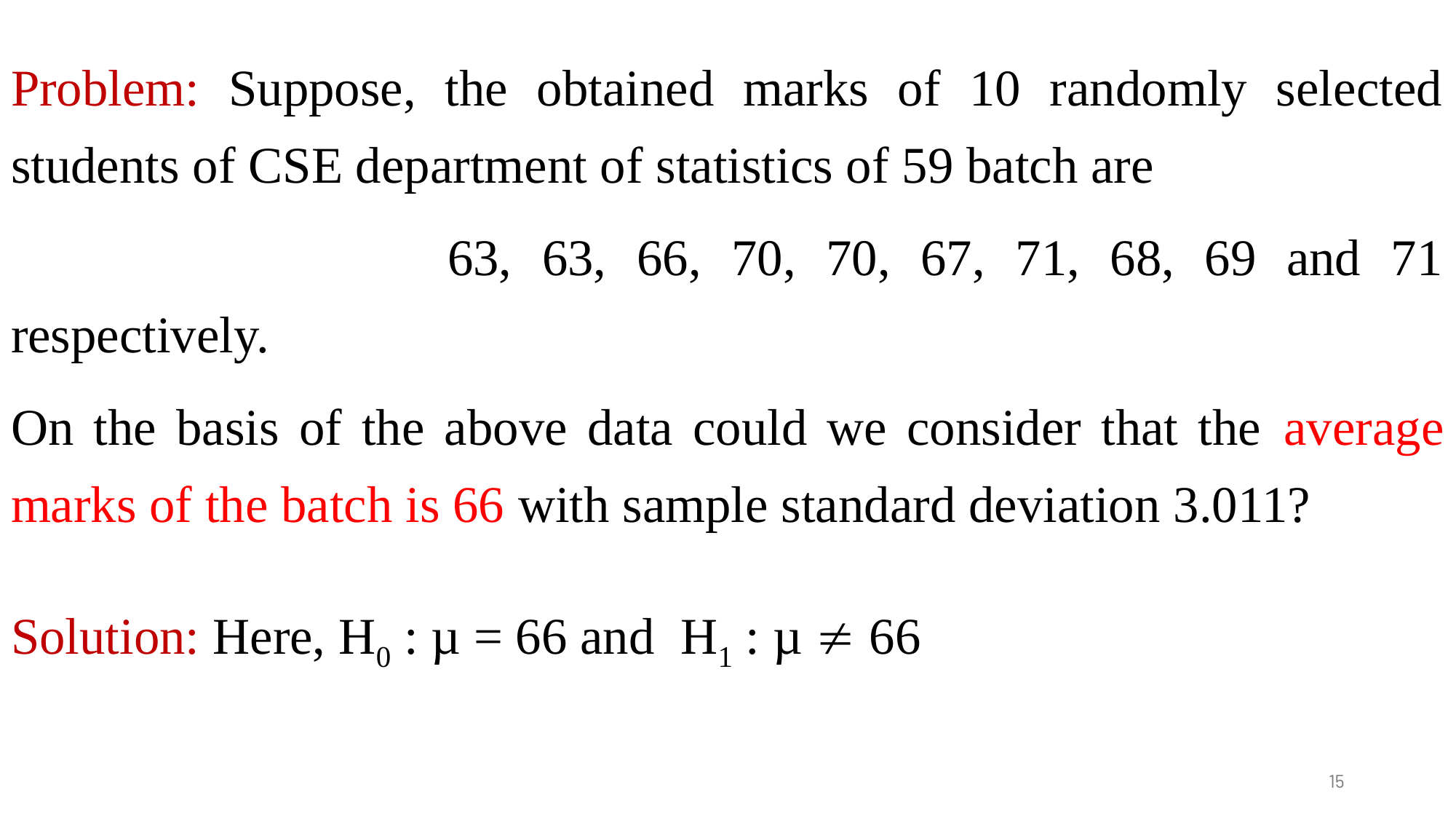

Problem: Suppose, the obtained marks of 10 randomly selected students of CSE department of statistics of 59 batch are
				63, 63, 66, 70, 70, 67, 71, 68, 69 and 71 respectively.
On the basis of the above data could we consider that the average marks of the batch is 66 with sample standard deviation 3.011?

Solution: Here, H0 : µ = 66 and  H1 : µ ≠ 66

15